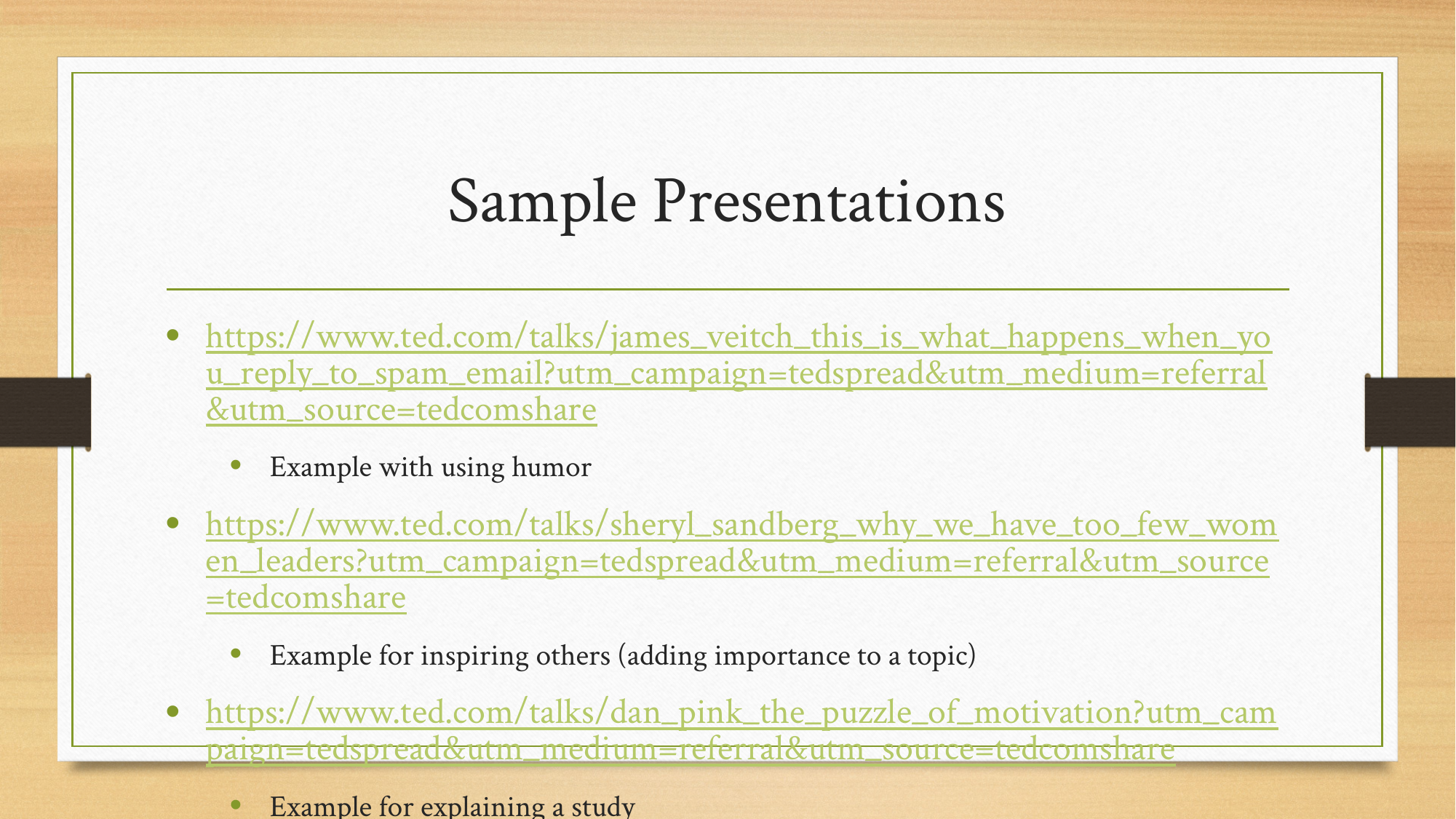

# Sample Presentations
https://www.ted.com/talks/james_veitch_this_is_what_happens_when_you_reply_to_spam_email?utm_campaign=tedspread&utm_medium=referral&utm_source=tedcomshare
Example with using humor
https://www.ted.com/talks/sheryl_sandberg_why_we_have_too_few_women_leaders?utm_campaign=tedspread&utm_medium=referral&utm_source=tedcomshare
Example for inspiring others (adding importance to a topic)
https://www.ted.com/talks/dan_pink_the_puzzle_of_motivation?utm_campaign=tedspread&utm_medium=referral&utm_source=tedcomshare
Example for explaining a study